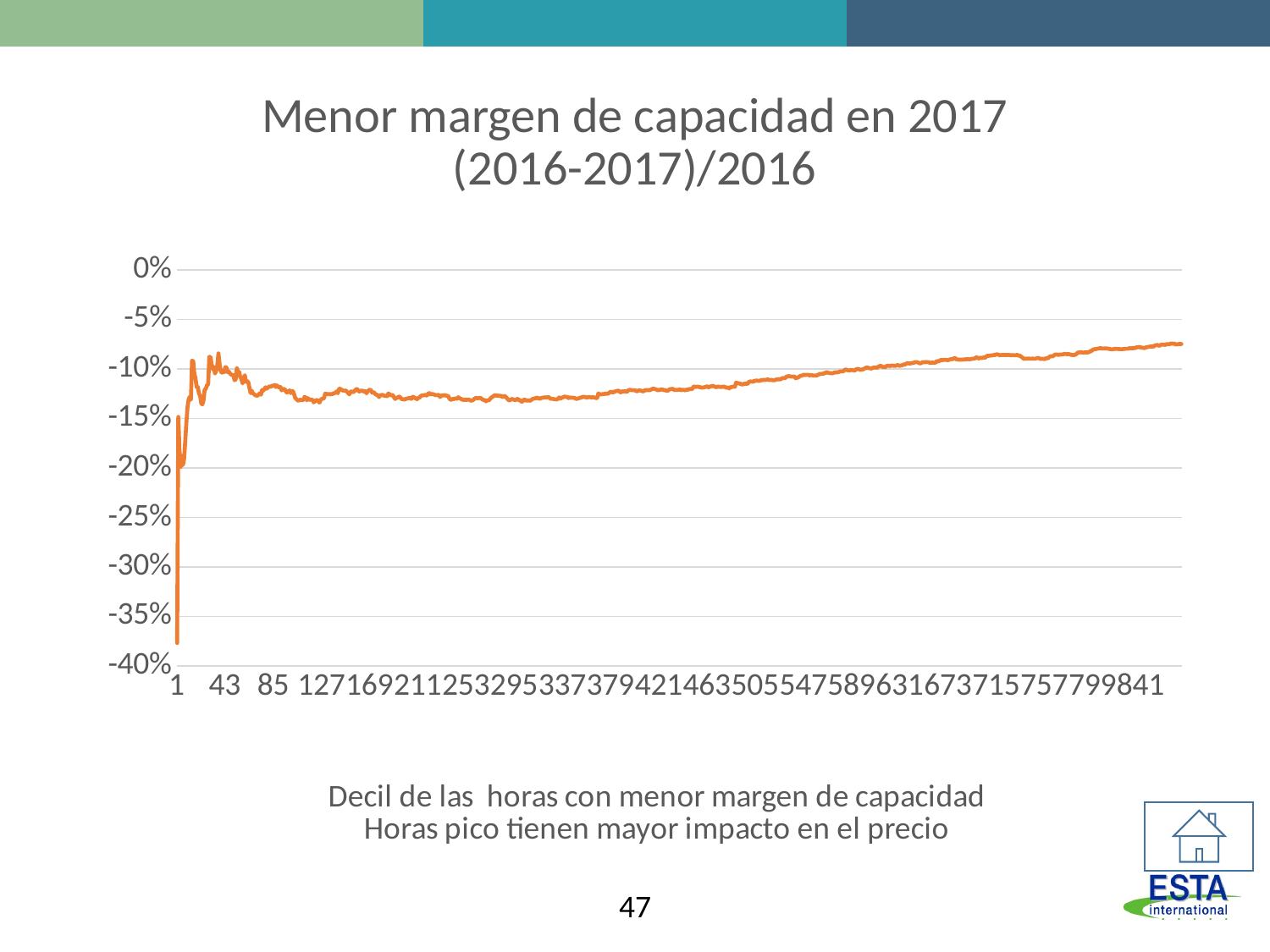

# Menor margen de capacidad en 2017 (2016-2017)/2016

### Chart

| Category | Dif. de Margen de Capaciad  (2016-2017)/2016 |
|---|---|
47